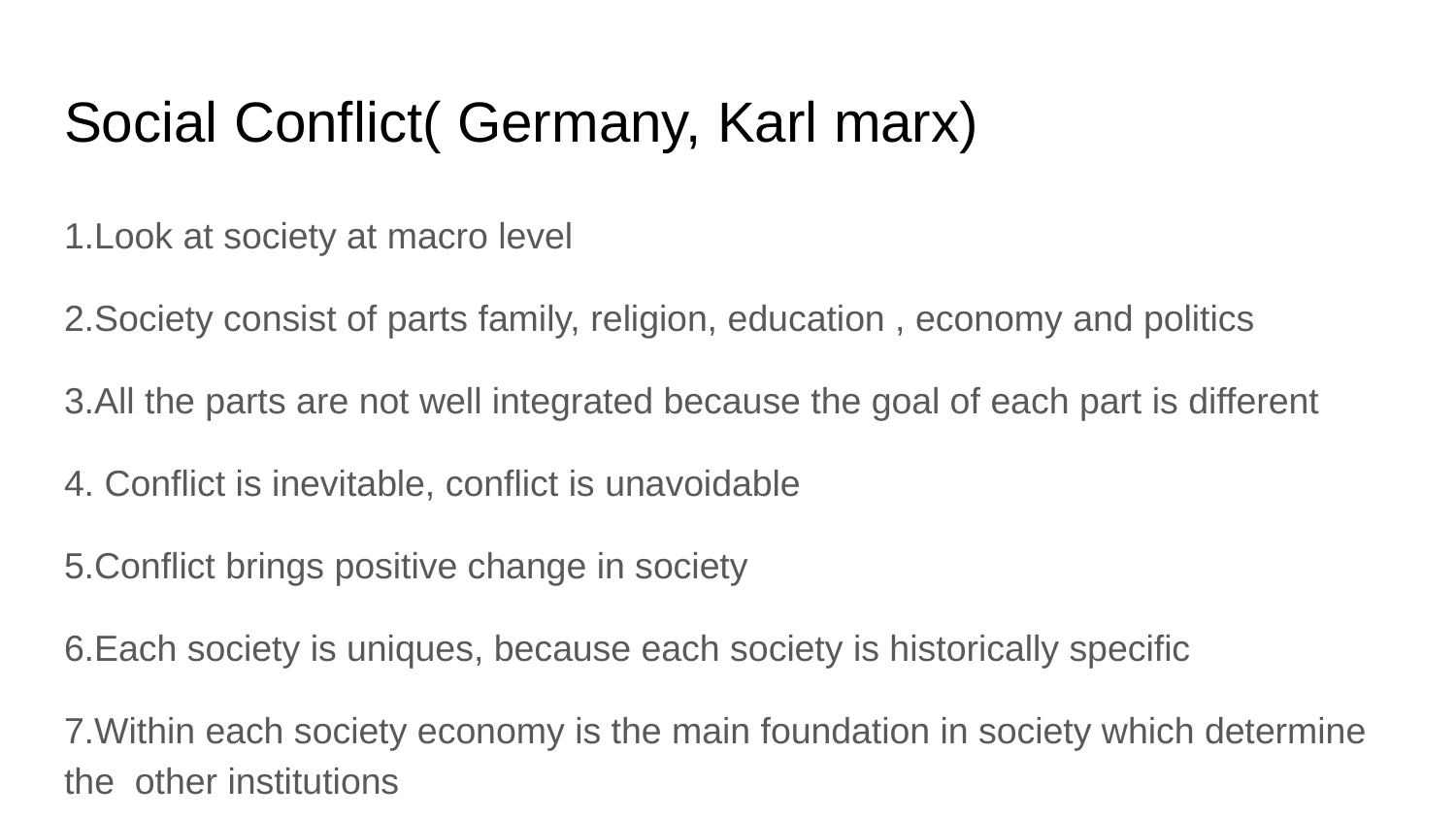

# Social Conflict( Germany, Karl marx)
1.Look at society at macro level
2.Society consist of parts family, religion, education , economy and politics
3.All the parts are not well integrated because the goal of each part is different
4. Conflict is inevitable, conflict is unavoidable
5.Conflict brings positive change in society
6.Each society is uniques, because each society is historically specific
7.Within each society economy is the main foundation in society which determine the  other institutions